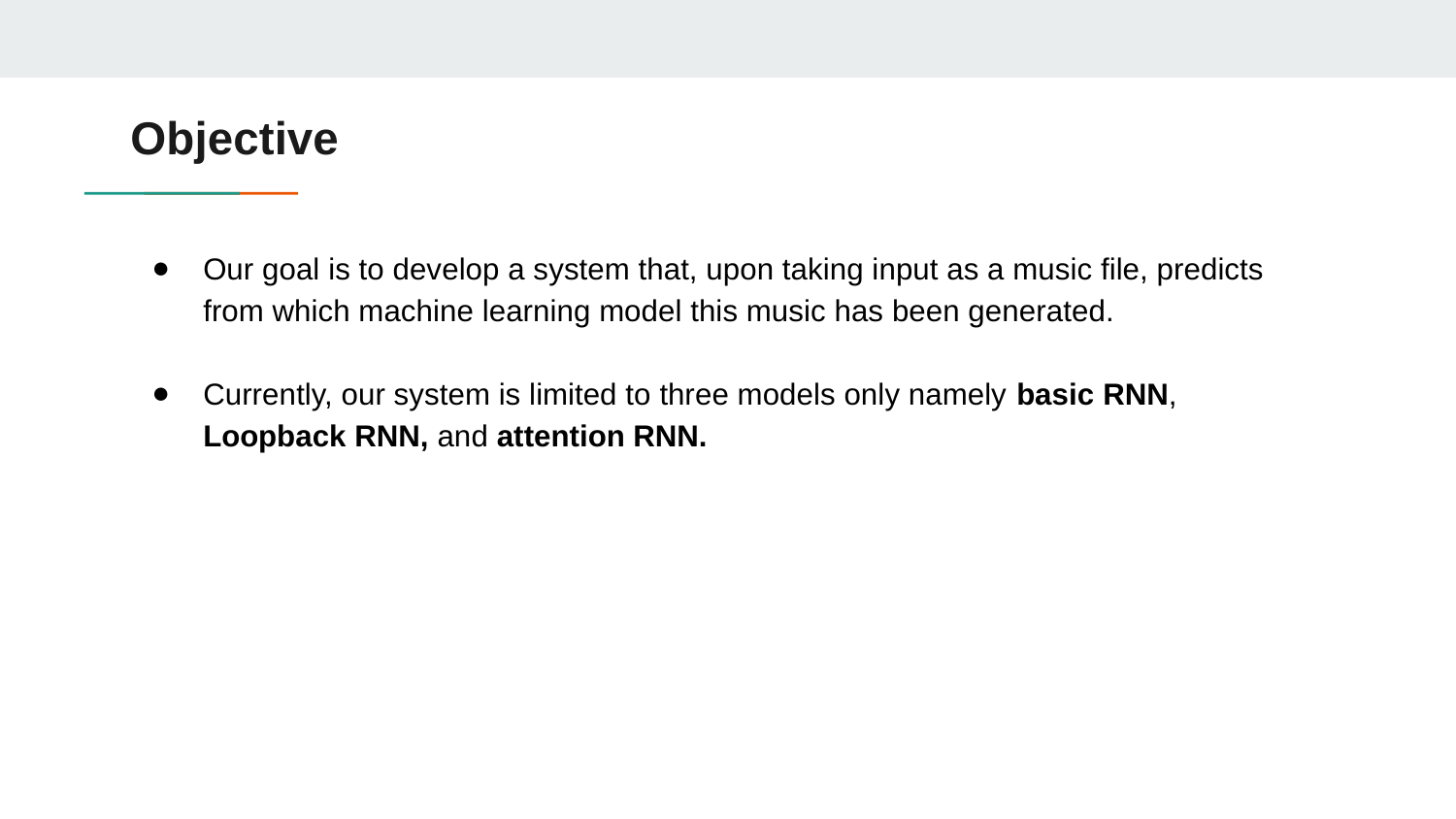

# Objective
Our goal is to develop a system that, upon taking input as a music file, predicts from which machine learning model this music has been generated.

Currently, our system is limited to three models only namely basic RNN, Loopback RNN, and attention RNN.